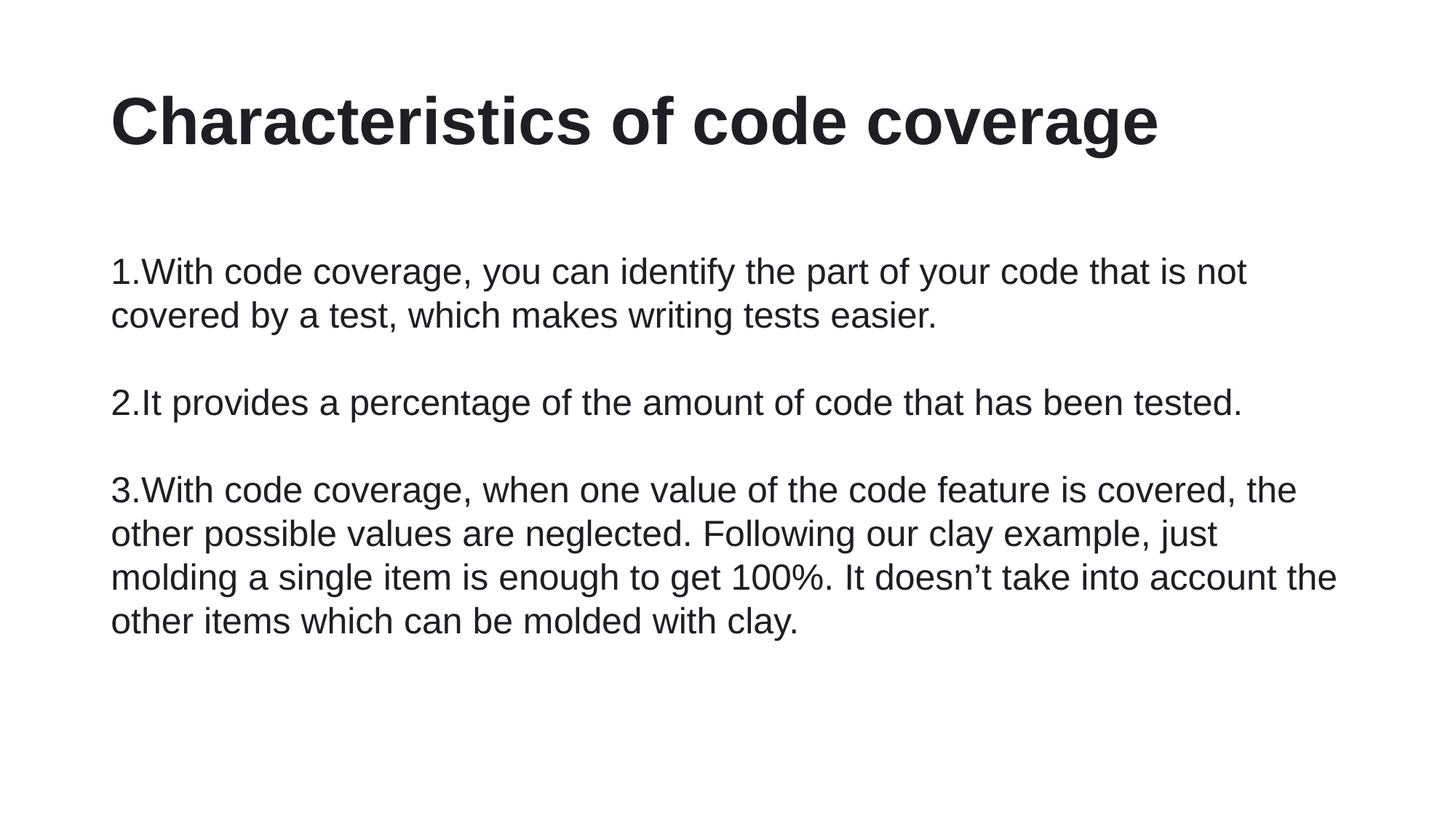

# Characteristics of code coverage
With code coverage, you can identify the part of your code that is not covered by a test, which makes writing tests easier.

It provides a percentage of the amount of code that has been tested.

With code coverage, when one value of the code feature is covered, the other possible values are neglected. Following our clay example, just molding a single item is enough to get 100%. It doesn’t take into account the other items which can be molded with clay.